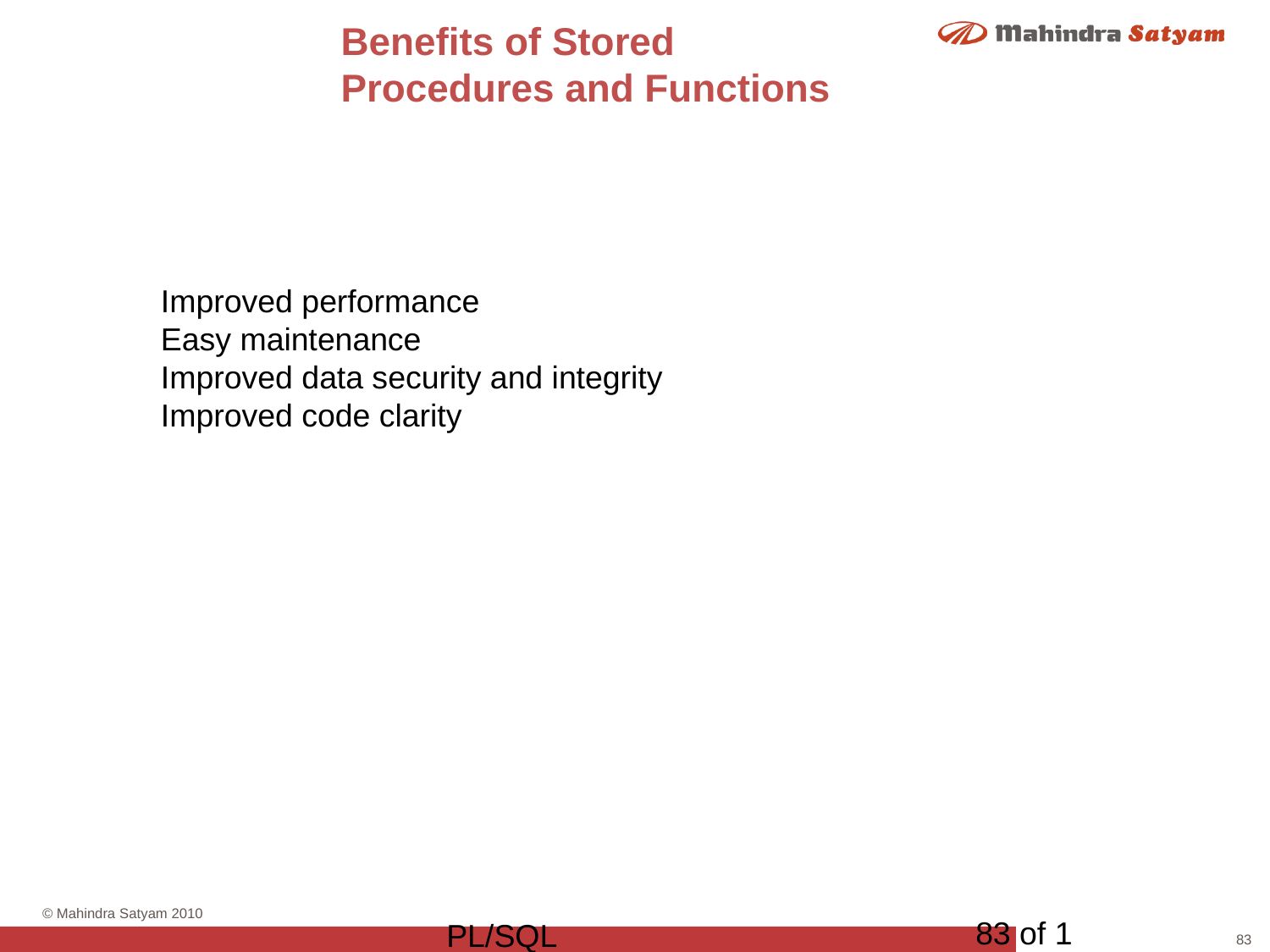

# Benefits of Stored Procedures and Functions
Improved performance
Easy maintenance
Improved data security and integrity
Improved code clarity
83 of 1
PL/SQL